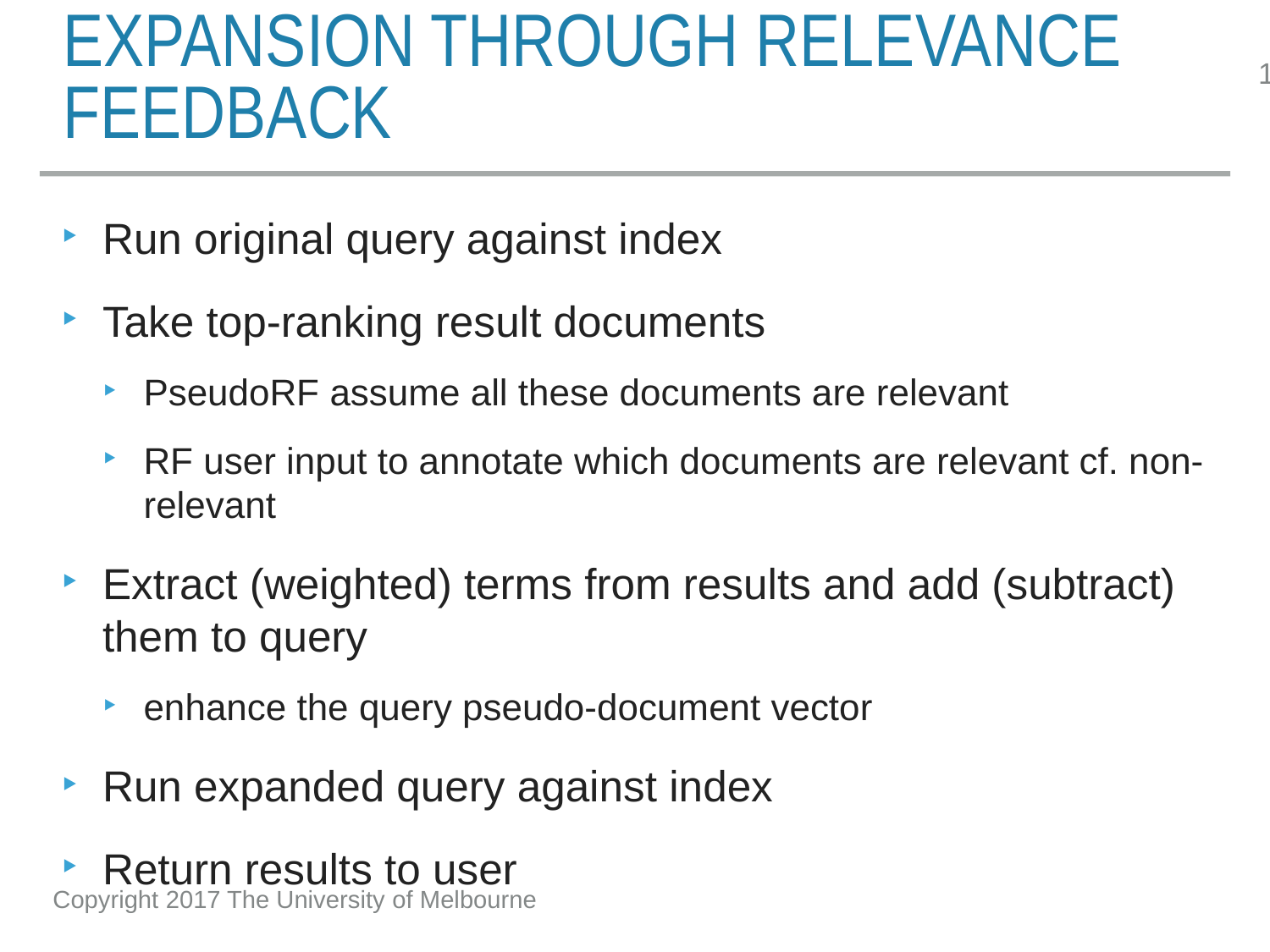

# expansion through relevance feedback
Run original query against index
Take top-ranking result documents
PseudoRF assume all these documents are relevant
RF user input to annotate which documents are relevant cf. non-relevant
Extract (weighted) terms from results and add (subtract) them to query
enhance the query pseudo-document vector
Run expanded query against index
Return results to user